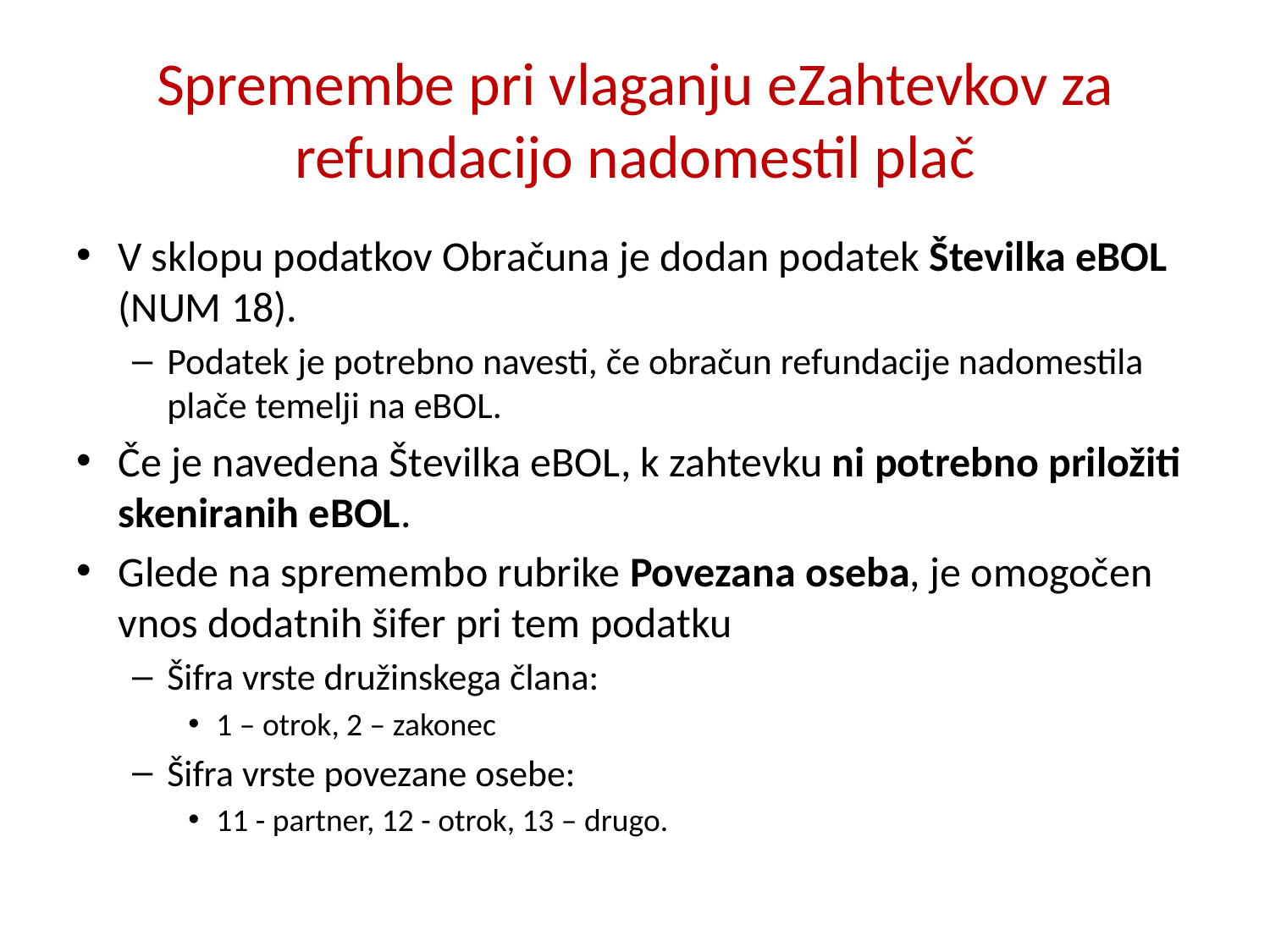

# Spremembe pri vlaganju eZahtevkov za refundacijo nadomestil plač
V sklopu podatkov Obračuna je dodan podatek Številka eBOL (NUM 18).
Podatek je potrebno navesti, če obračun refundacije nadomestila plače temelji na eBOL.
Če je navedena Številka eBOL, k zahtevku ni potrebno priložiti skeniranih eBOL.
Glede na spremembo rubrike Povezana oseba, je omogočen vnos dodatnih šifer pri tem podatku
Šifra vrste družinskega člana:
1 – otrok, 2 – zakonec
Šifra vrste povezane osebe:
11 - partner, 12 - otrok, 13 – drugo.